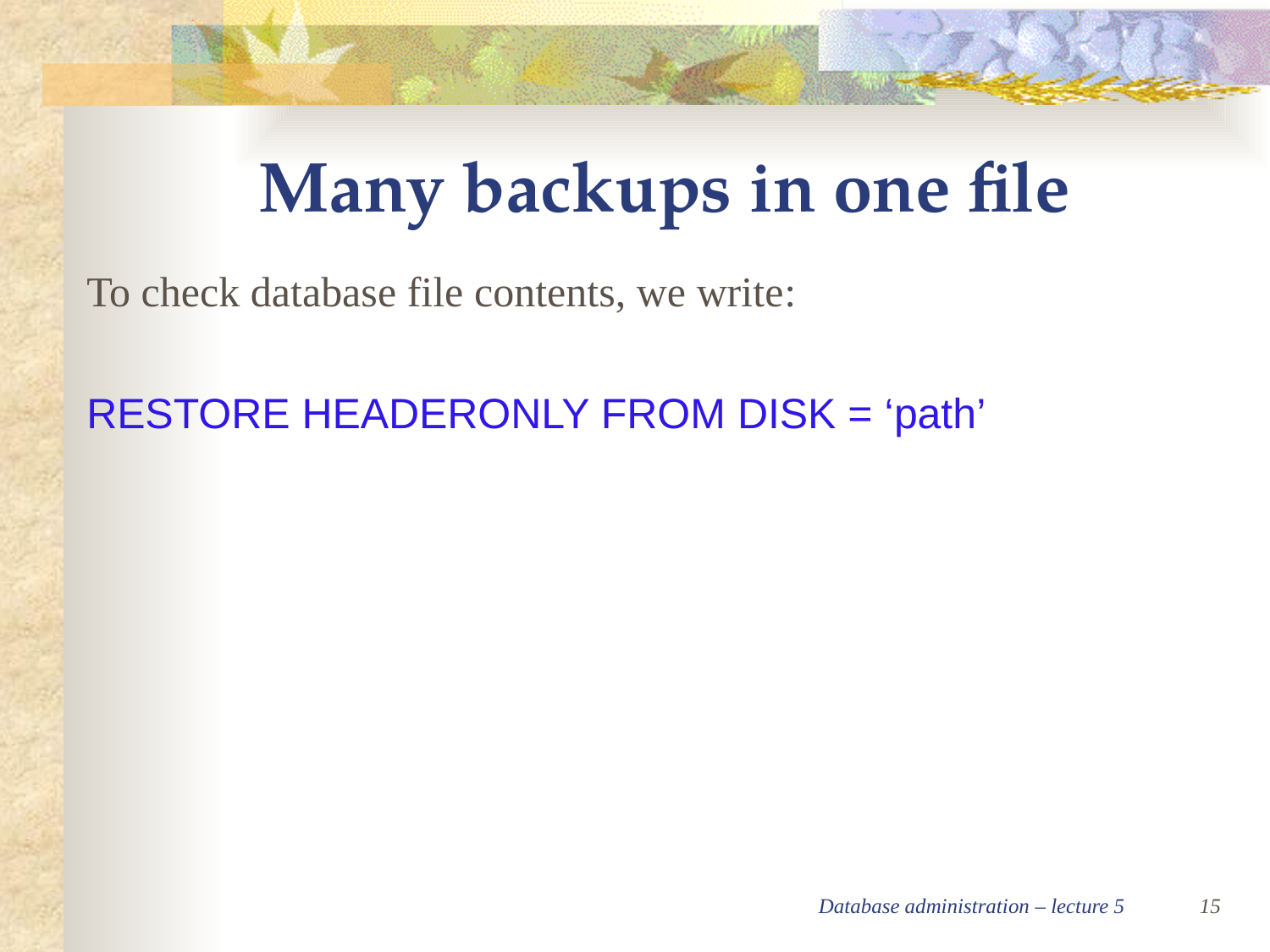

Many backups in one file
To check database file contents, we write:

RESTORE HEADERONLY FROM DISK = ‘path’